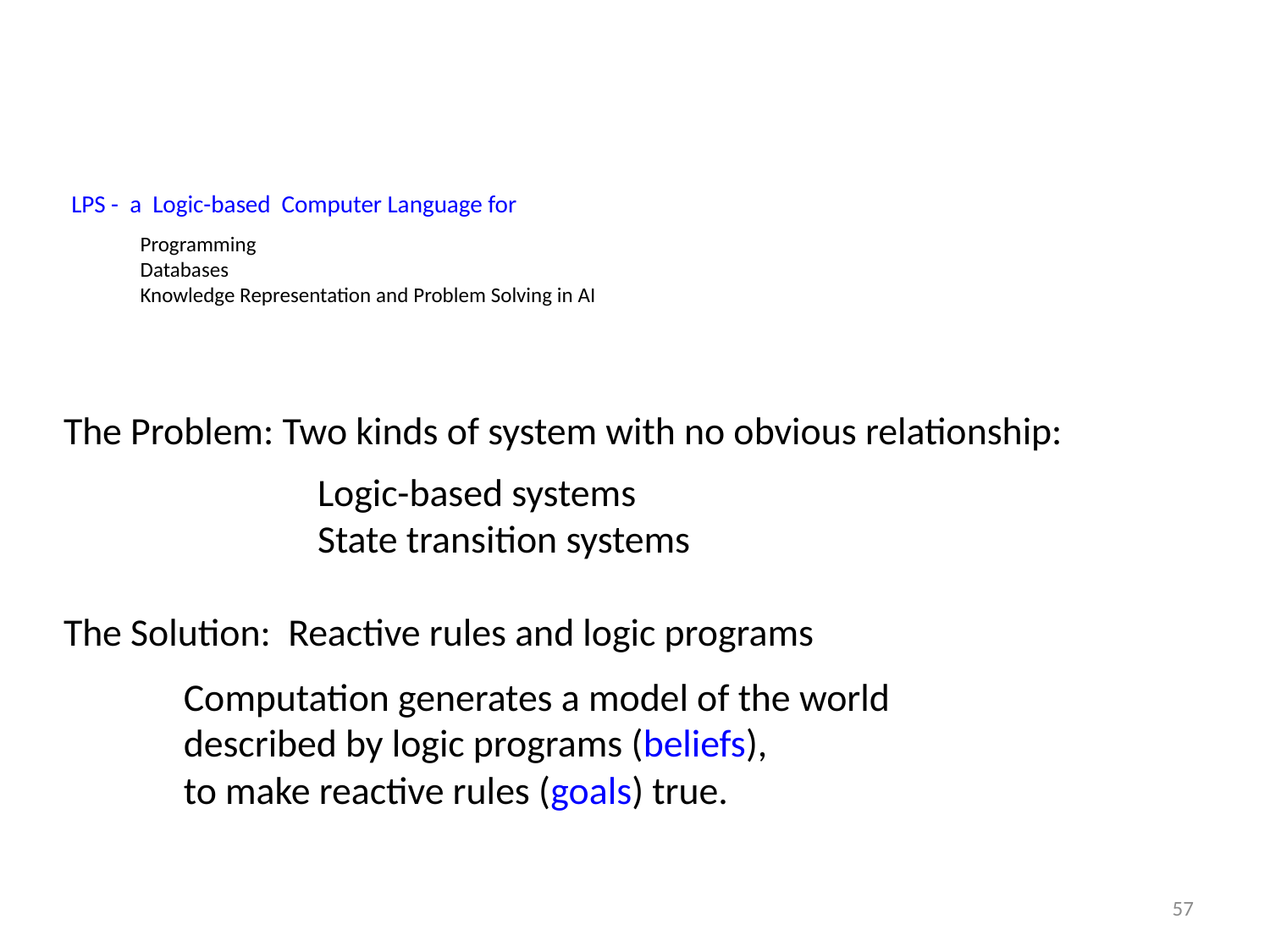

# LPS -  a  Logic-based  Computer Language for Programming Databases Knowledge Representation and Problem Solving in AI
The Problem: Two kinds of system with no obvious relationship:

		Logic-based systems
		State transition systems

The Solution:  Reactive rules and logic programs
Computation generates a model of the world
described by logic programs (beliefs),
to make reactive rules (goals) true.
57